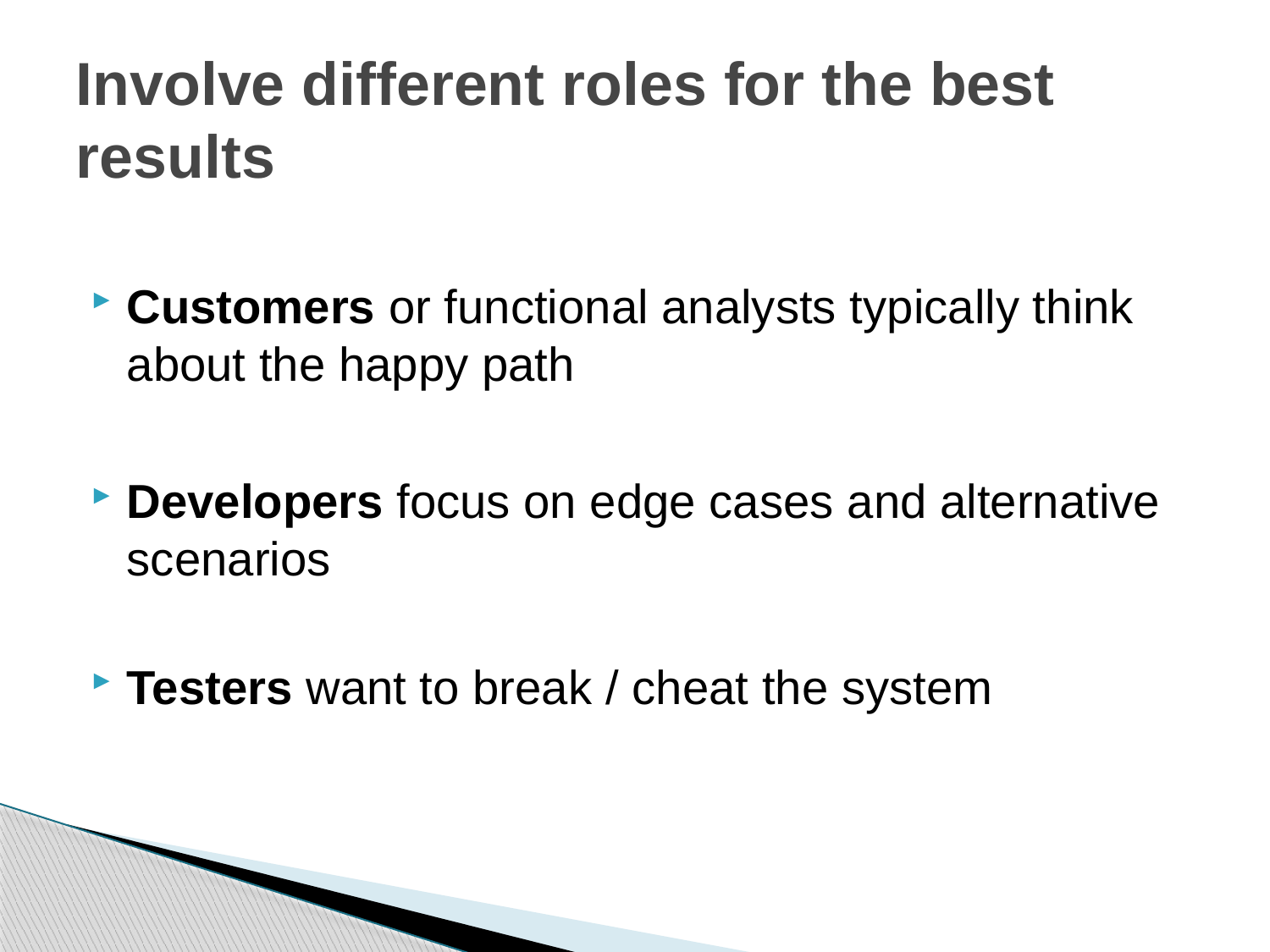

# Involve different roles for the best results

Customers or functional analysts typically think about the happy path

Developers focus on edge cases and alternative scenarios

Testers want to break / cheat the system